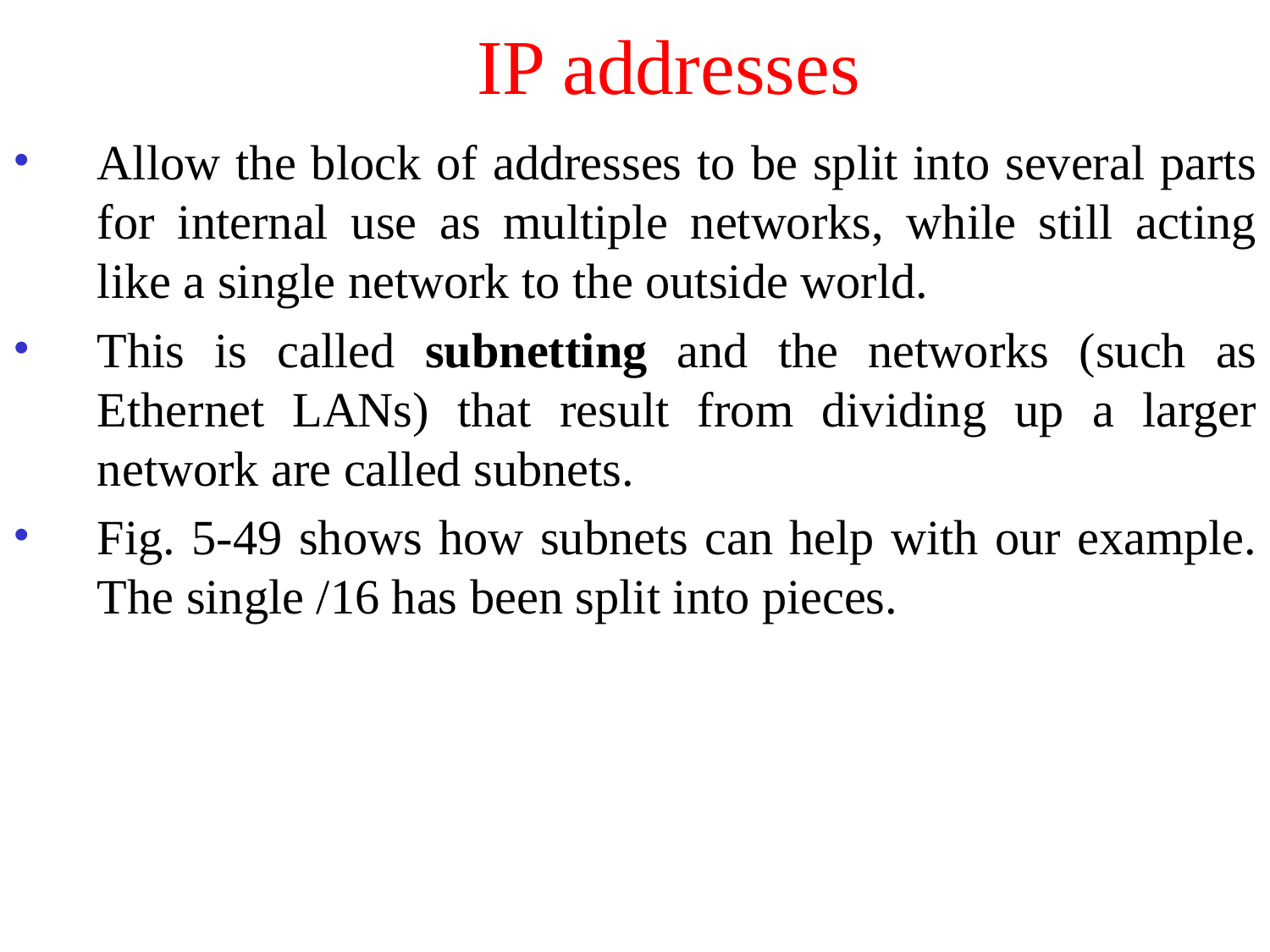

# IP addresses
Allow the block of addresses to be split into several parts for internal use as multiple networks, while still acting like a single network to the outside world.
This is called subnetting and the networks (such as Ethernet LANs) that result from dividing up a larger network are called subnets.
Fig. 5-49 shows how subnets can help with our example. The single /16 has been split into pieces.